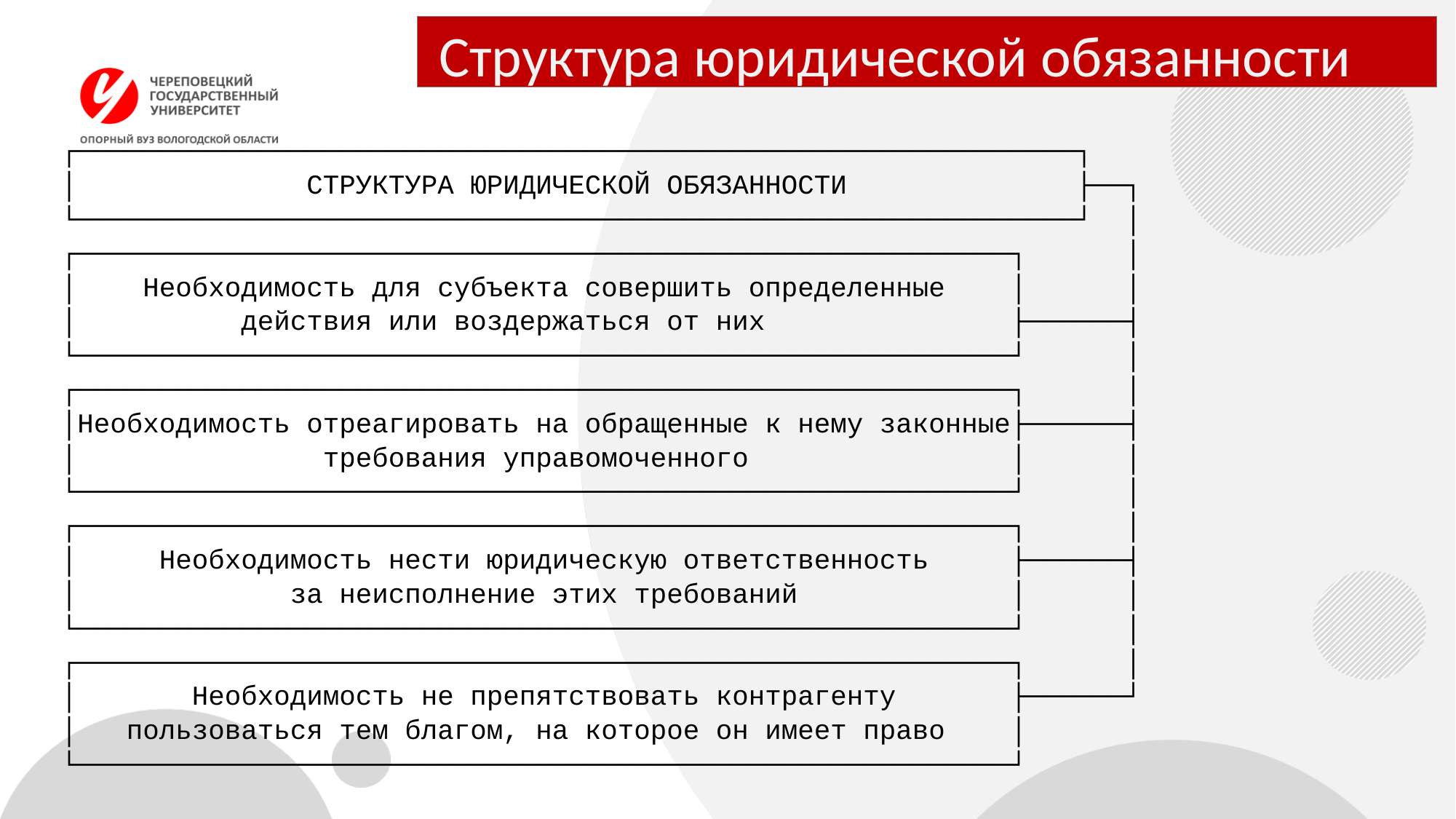

# Структура юридической обязанности
┌─────────────────────────────────────────────────────────────┐
│              СТРУКТУРА ЮРИДИЧЕСКОЙ ОБЯЗАННОСТИ              ├──┐
└─────────────────────────────────────────────────────────────┘  │
┌─────────────────────────────────────────────────────────┐      │
│    Необходимость для субъекта совершить определенные    │      │
│          действия или воздержаться от них               ├──────┤
└─────────────────────────────────────────────────────────┘      │
┌─────────────────────────────────────────────────────────┐      │
│Необходимость отреагировать на обращенные к нему законные├──────┤
│               требования управомоченного                │      │
└─────────────────────────────────────────────────────────┘      │
┌─────────────────────────────────────────────────────────┐      │
│     Необходимость нести юридическую ответственность     ├──────┤
│             за неисполнение этих требований             │      │
└─────────────────────────────────────────────────────────┘      │
┌─────────────────────────────────────────────────────────┐      │
│       Необходимость не препятствовать контрагенту       ├──────┘
│   пользоваться тем благом, на которое он имеет право    │ └─────────────────────────────────────────────────────────┘